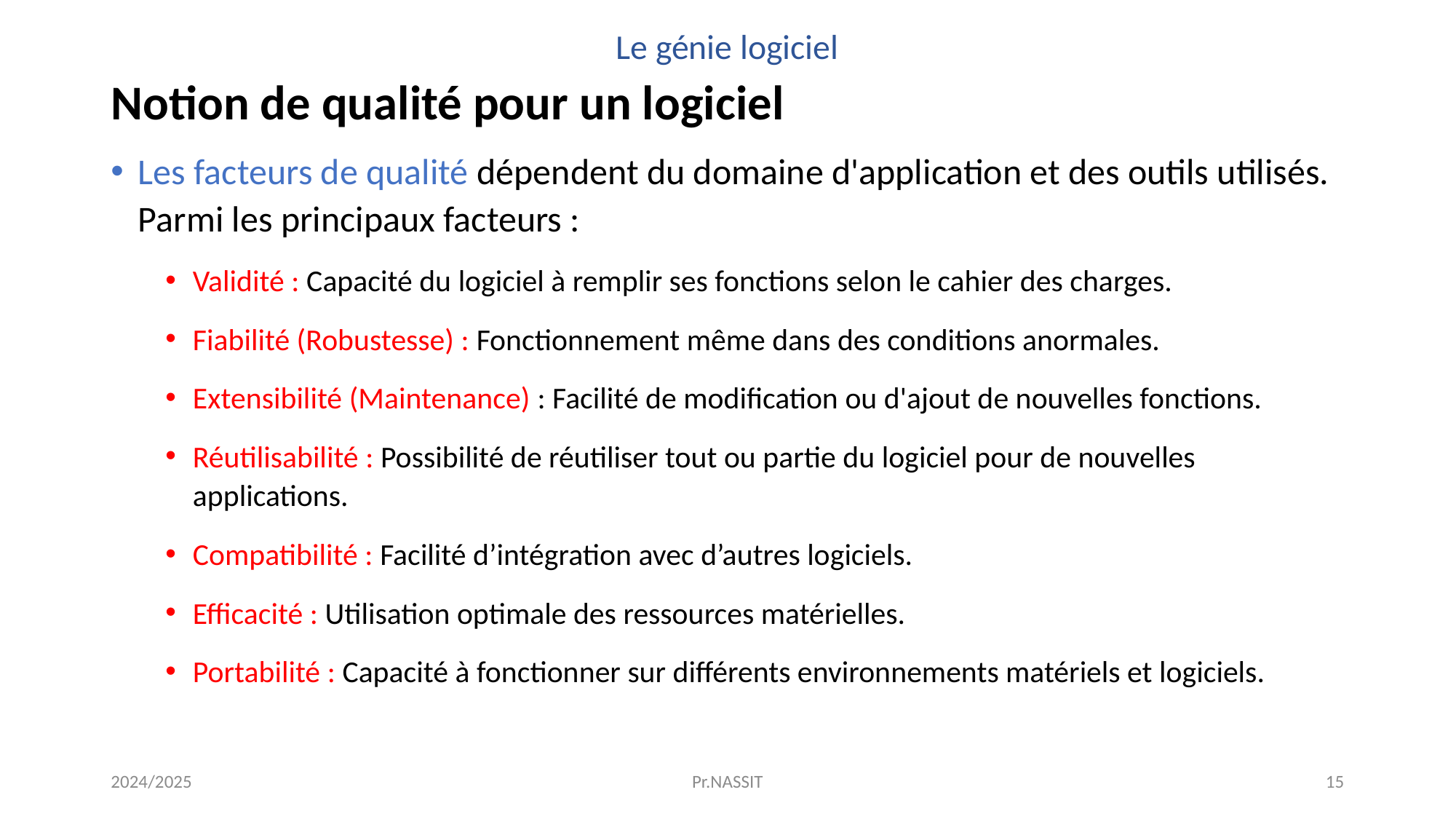

# Le génie logiciel
Notion de qualité pour un logiciel
Les facteurs de qualité dépendent du domaine d'application et des outils utilisés. Parmi les principaux facteurs :
Validité : Capacité du logiciel à remplir ses fonctions selon le cahier des charges.
Fiabilité (Robustesse) : Fonctionnement même dans des conditions anormales.
Extensibilité (Maintenance) : Facilité de modification ou d'ajout de nouvelles fonctions.
Réutilisabilité : Possibilité de réutiliser tout ou partie du logiciel pour de nouvelles applications.
Compatibilité : Facilité d’intégration avec d’autres logiciels.
Efficacité : Utilisation optimale des ressources matérielles.
Portabilité : Capacité à fonctionner sur différents environnements matériels et logiciels.

2024/2025
Pr.NASSIT
15